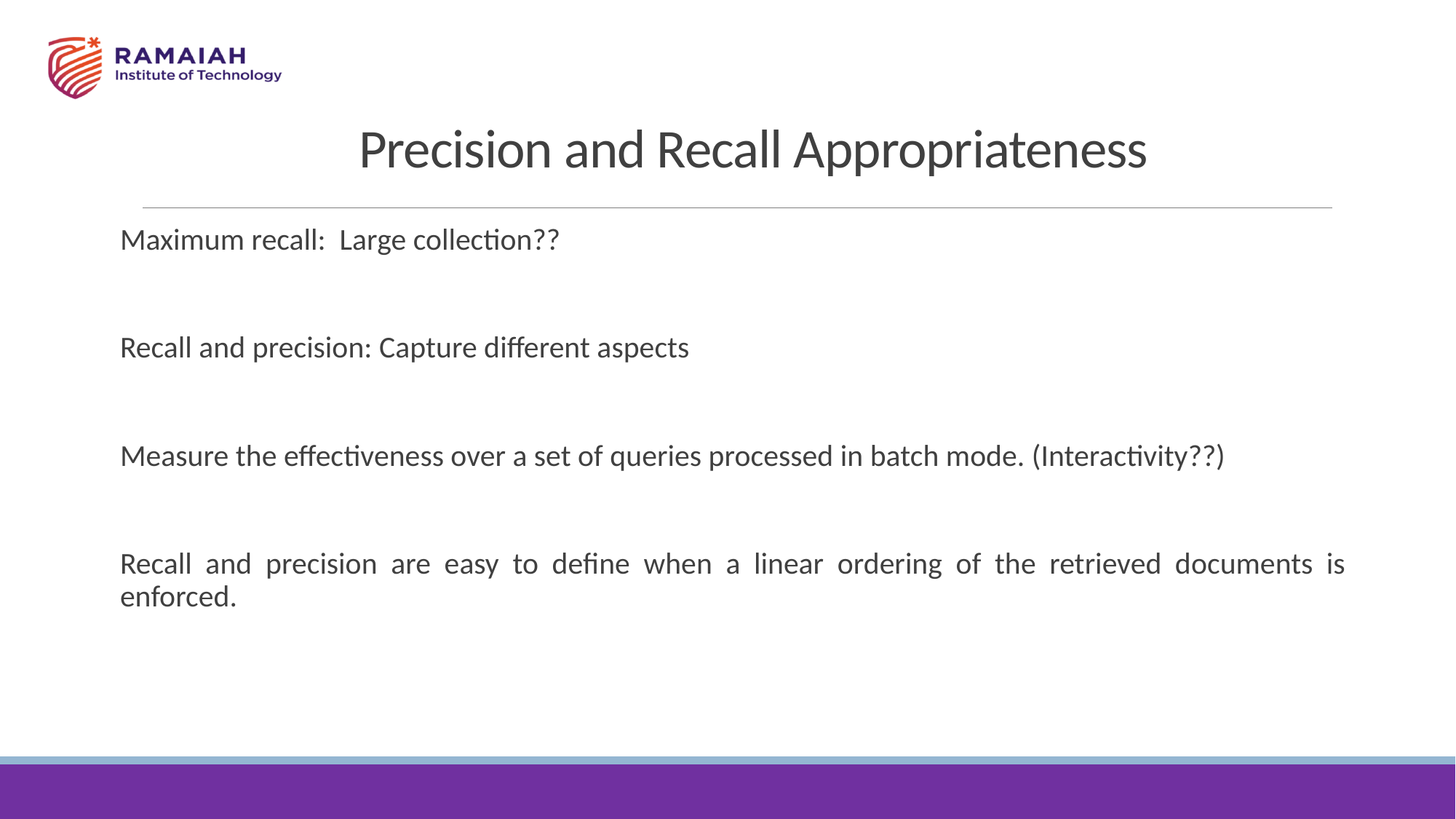

# Precision and Recall Appropriateness
Maximum recall:  Large collection??

Recall and precision: Capture different aspects

Measure the effectiveness over a set of queries processed in batch mode. (Interactivity??)

Recall and precision are easy to define when a linear ordering of the retrieved documents is enforced.